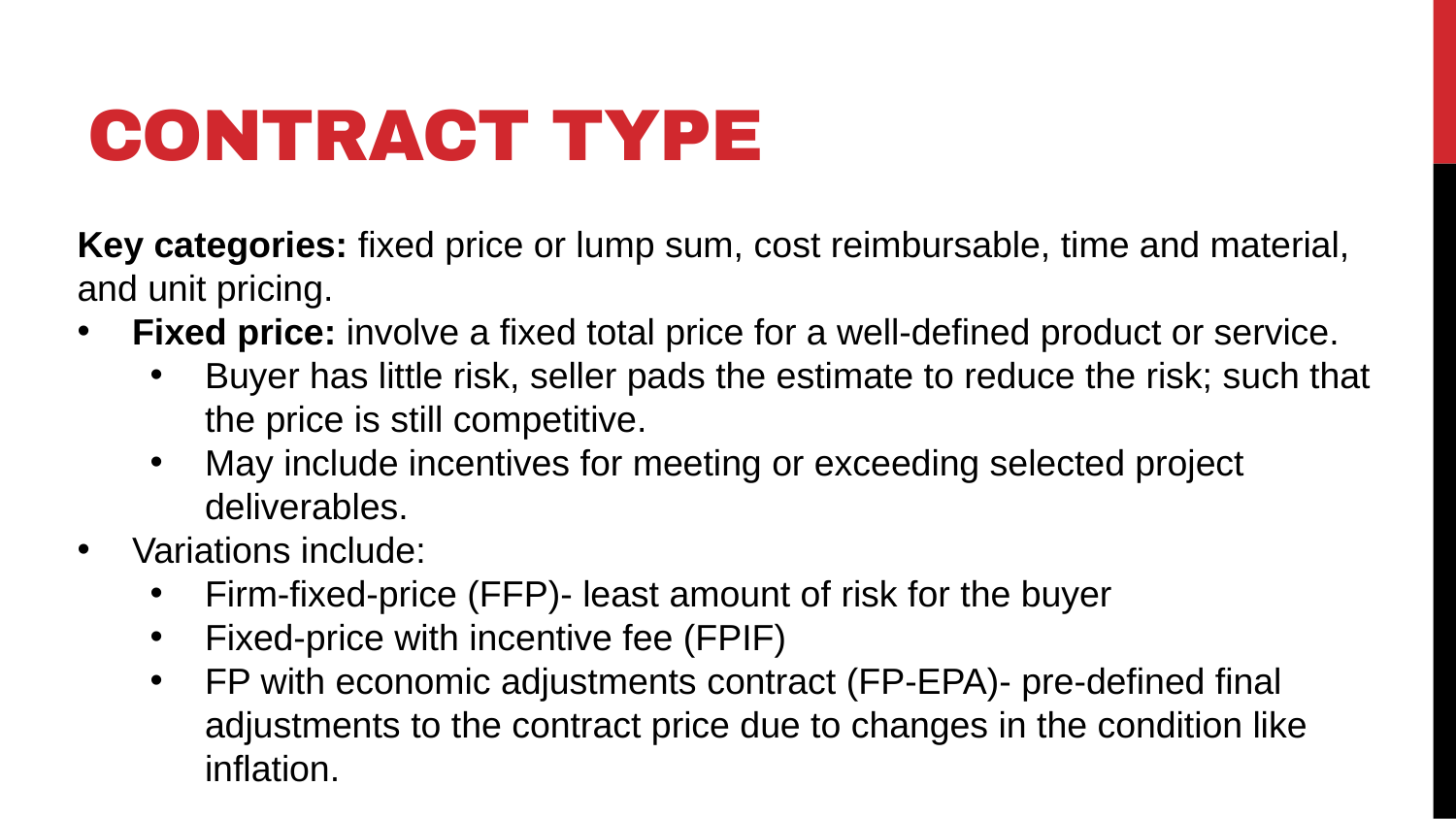

# Contract Type
Key categories: fixed price or lump sum, cost reimbursable, time and material, and unit pricing.
Fixed price: involve a fixed total price for a well-defined product or service.
Buyer has little risk, seller pads the estimate to reduce the risk; such that the price is still competitive.
May include incentives for meeting or exceeding selected project deliverables.
Variations include:
Firm-fixed-price (FFP)- least amount of risk for the buyer
Fixed-price with incentive fee (FPIF)
FP with economic adjustments contract (FP-EPA)- pre-defined final adjustments to the contract price due to changes in the condition like inflation.